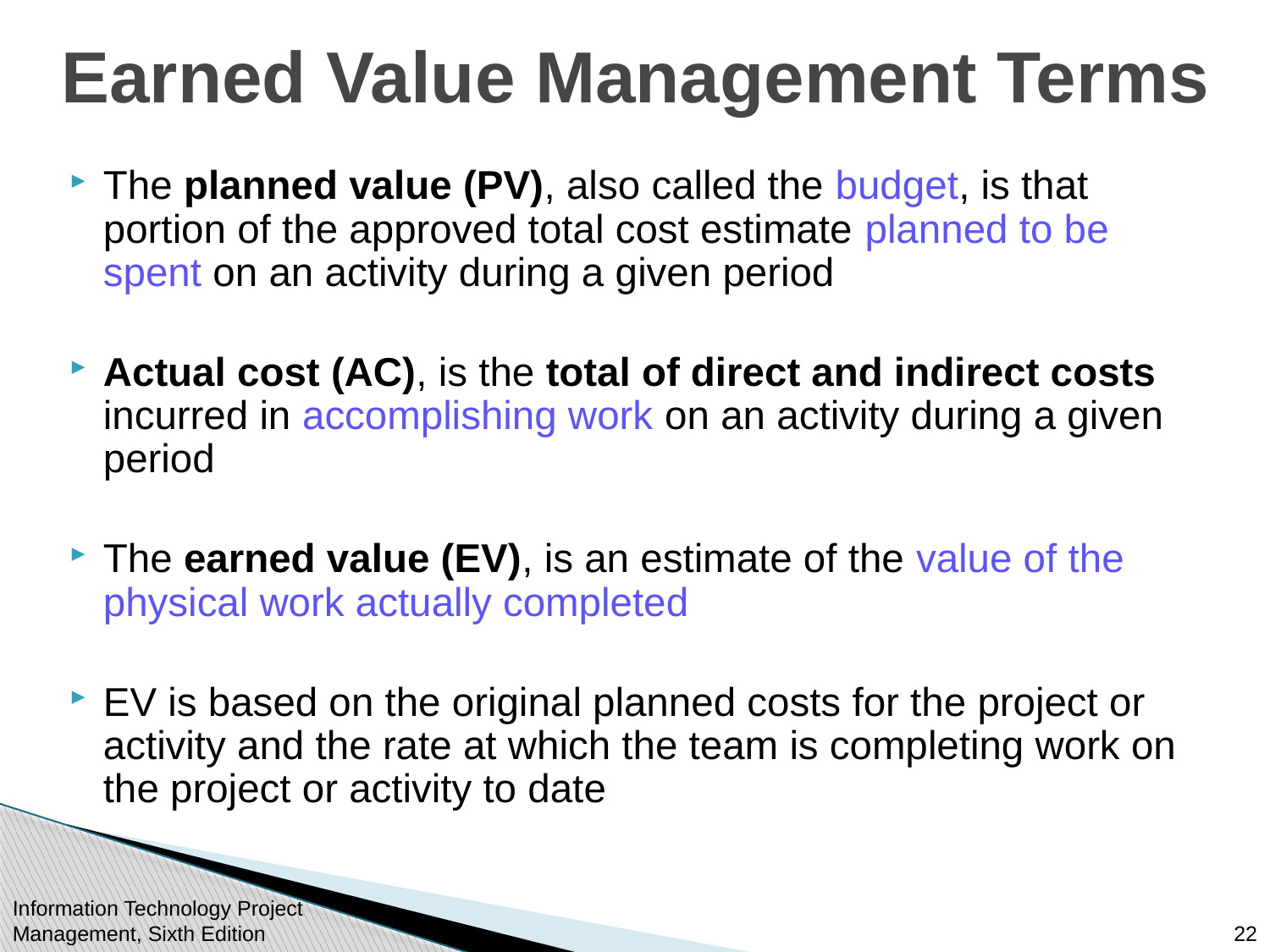

# Earned Value Management Terms
The planned value (PV), also called the budget, is that portion of the approved total cost estimate planned to be spent on an activity during a given period

Actual cost (AC), is the total of direct and indirect costs incurred in accomplishing work on an activity during a given period

The earned value (EV), is an estimate of the value of the physical work actually completed

EV is based on the original planned costs for the project or activity and the rate at which the team is completing work on the project or activity to date
Information Technology Project Management, Sixth Edition
22